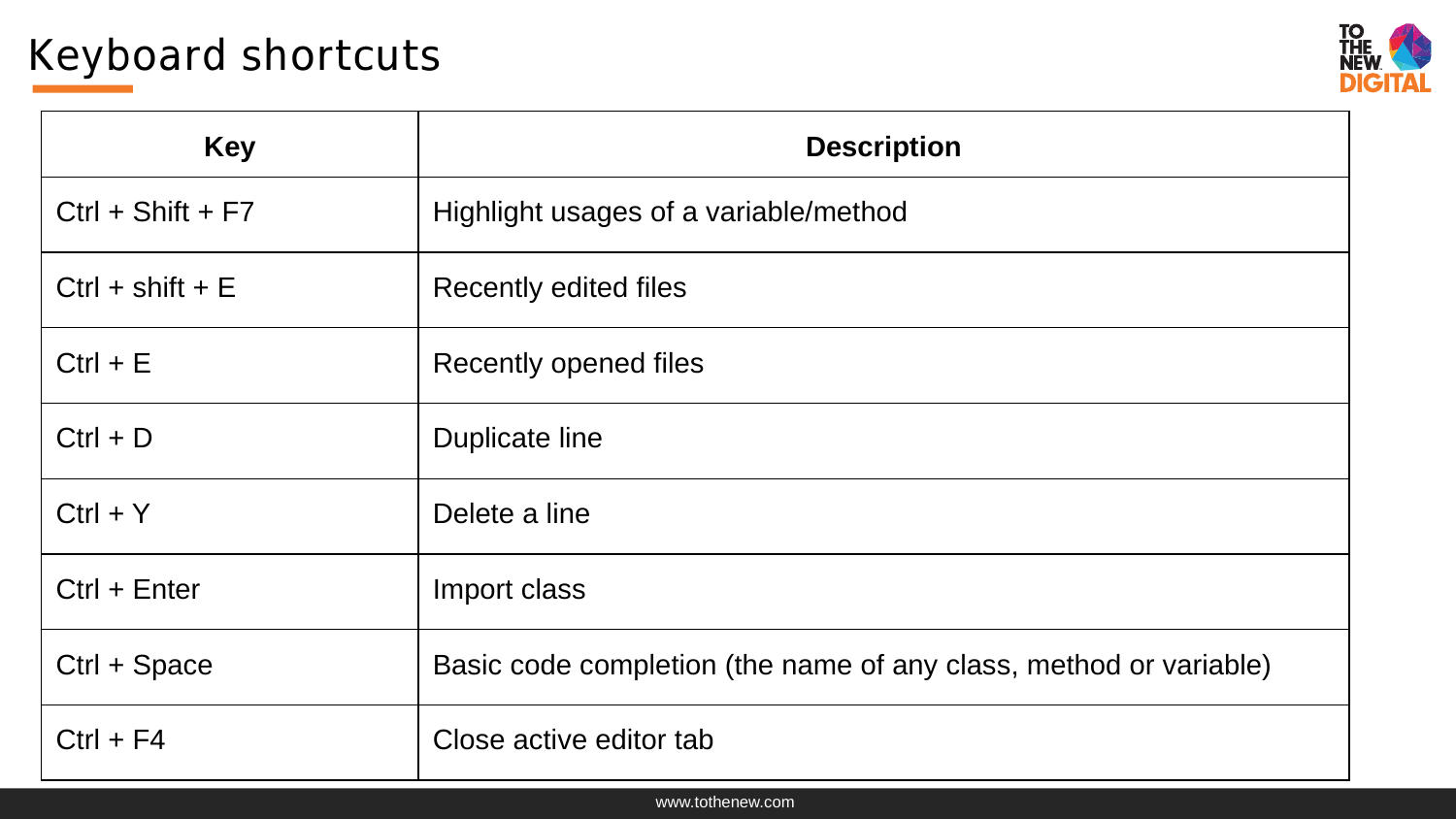

# Keyboard shortcuts
| Key | Description |
| --- | --- |
| Ctrl + Shift + F7 | Highlight usages of a variable/method |
| Ctrl + shift + E | Recently edited files |
| Ctrl + E | Recently opened files |
| Ctrl + D | Duplicate line |
| Ctrl + Y | Delete a line |
| Ctrl + Enter | Import class |
| Ctrl + Space | Basic code completion (the name of any class, method or variable) |
| Ctrl + F4 | Close active editor tab |